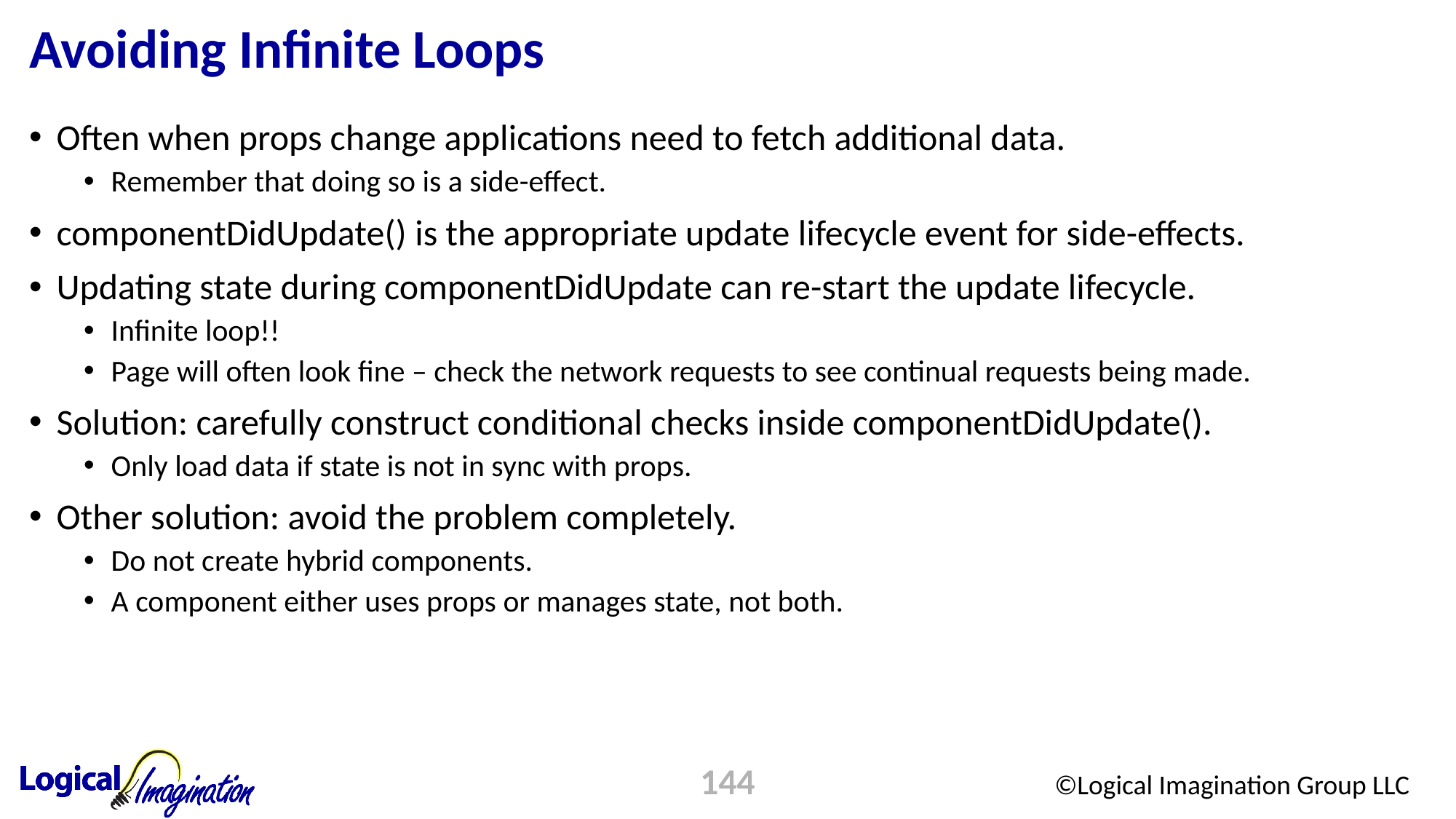

# Avoiding Infinite Loops
Often when props change applications need to fetch additional data.
Remember that doing so is a side-effect.
componentDidUpdate() is the appropriate update lifecycle event for side-effects.
Updating state during componentDidUpdate can re-start the update lifecycle.
Infinite loop!!
Page will often look fine – check the network requests to see continual requests being made.
Solution: carefully construct conditional checks inside componentDidUpdate().
Only load data if state is not in sync with props.
Other solution: avoid the problem completely.
Do not create hybrid components.
A component either uses props or manages state, not both.

144